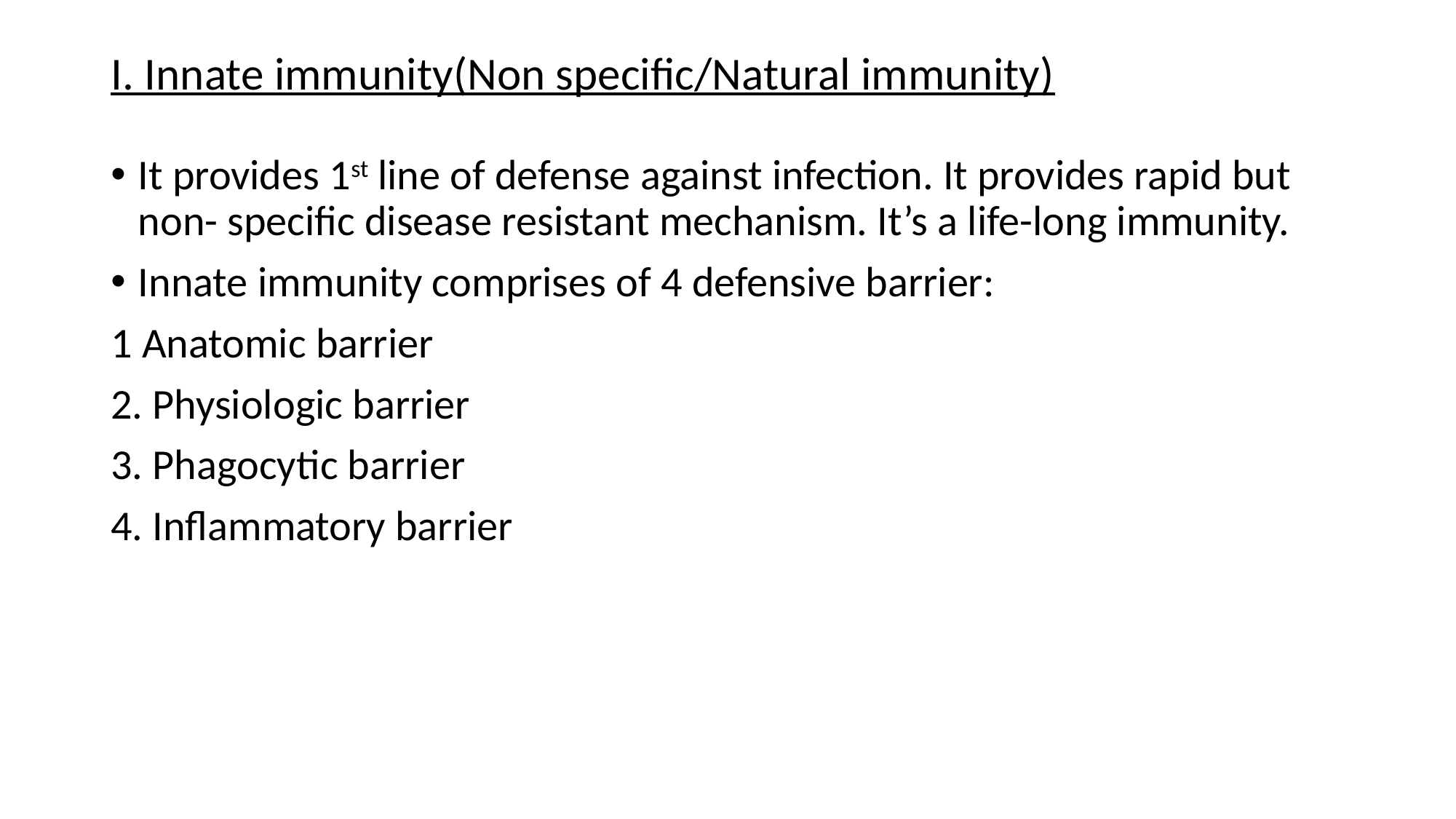

# I. Innate immunity(Non specific/Natural immunity)
It provides 1st line of defense against infection. It provides rapid but non- specific disease resistant mechanism. It’s a life-long immunity.
Innate immunity comprises of 4 defensive barrier:
1 Anatomic barrier
2. Physiologic barrier
3. Phagocytic barrier
4. Inflammatory barrier